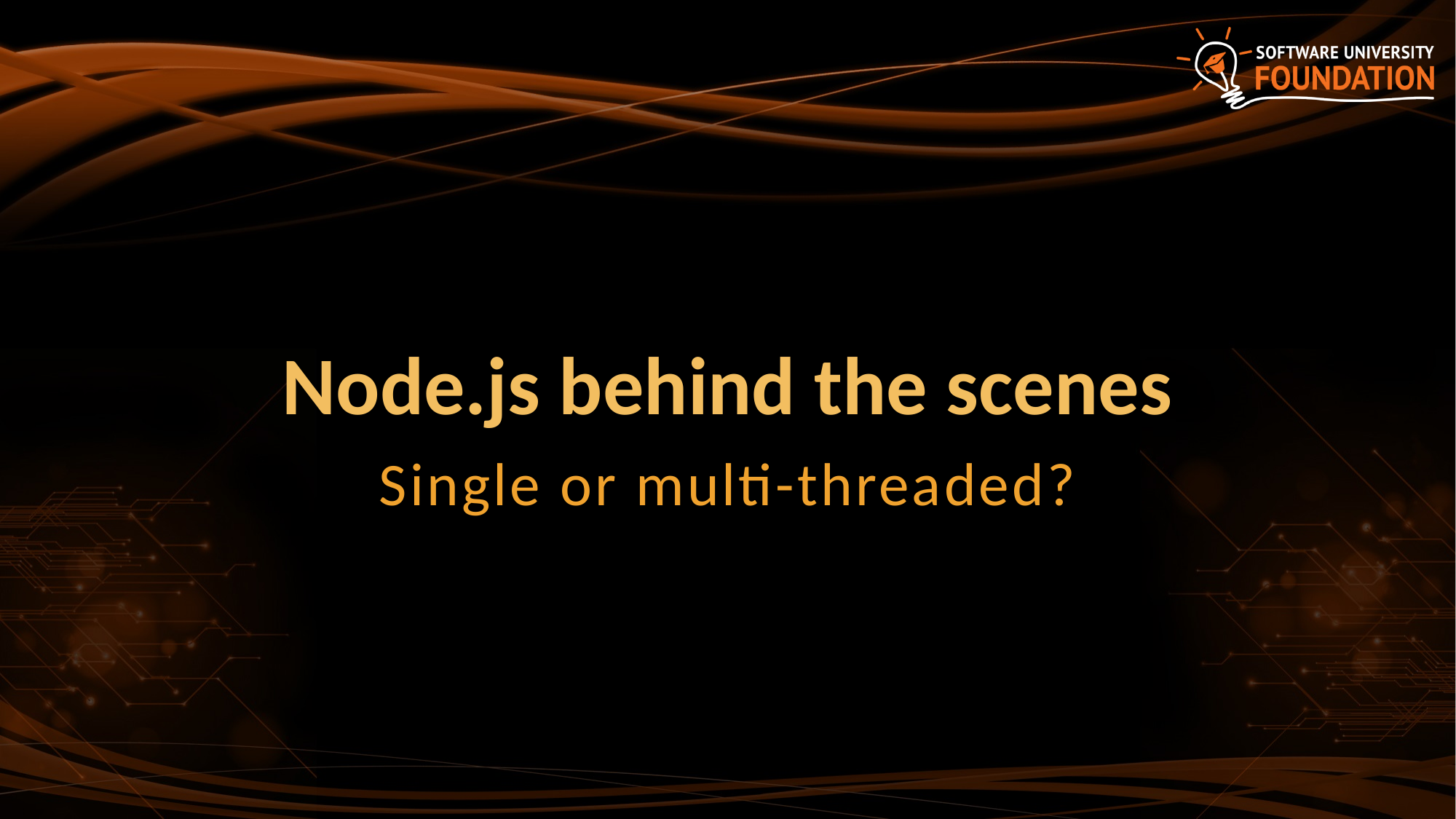

# Node.js behind the scenes
Single or multi-threaded?